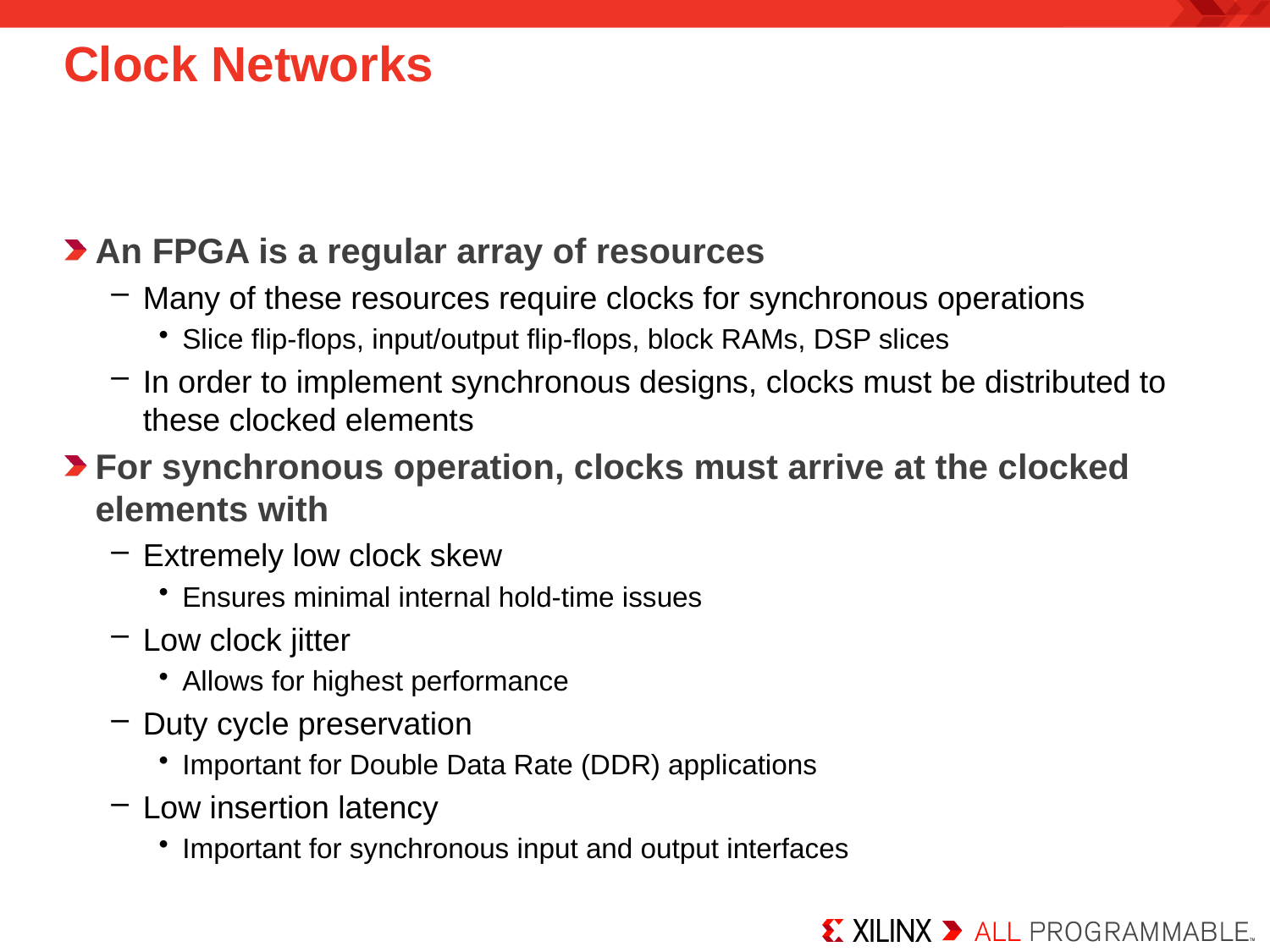

Clock Networks
An FPGA is a regular array of resources
Many of these resources require clocks for synchronous operations
Slice flip-flops, input/output flip-flops, block RAMs, DSP slices
In order to implement synchronous designs, clocks must be distributed to these clocked elements
For synchronous operation, clocks must arrive at the clocked elements with
Extremely low clock skew
Ensures minimal internal hold-time issues
Low clock jitter
Allows for highest performance
Duty cycle preservation
Important for Double Data Rate (DDR) applications
Low insertion latency
Important for synchronous input and output interfaces